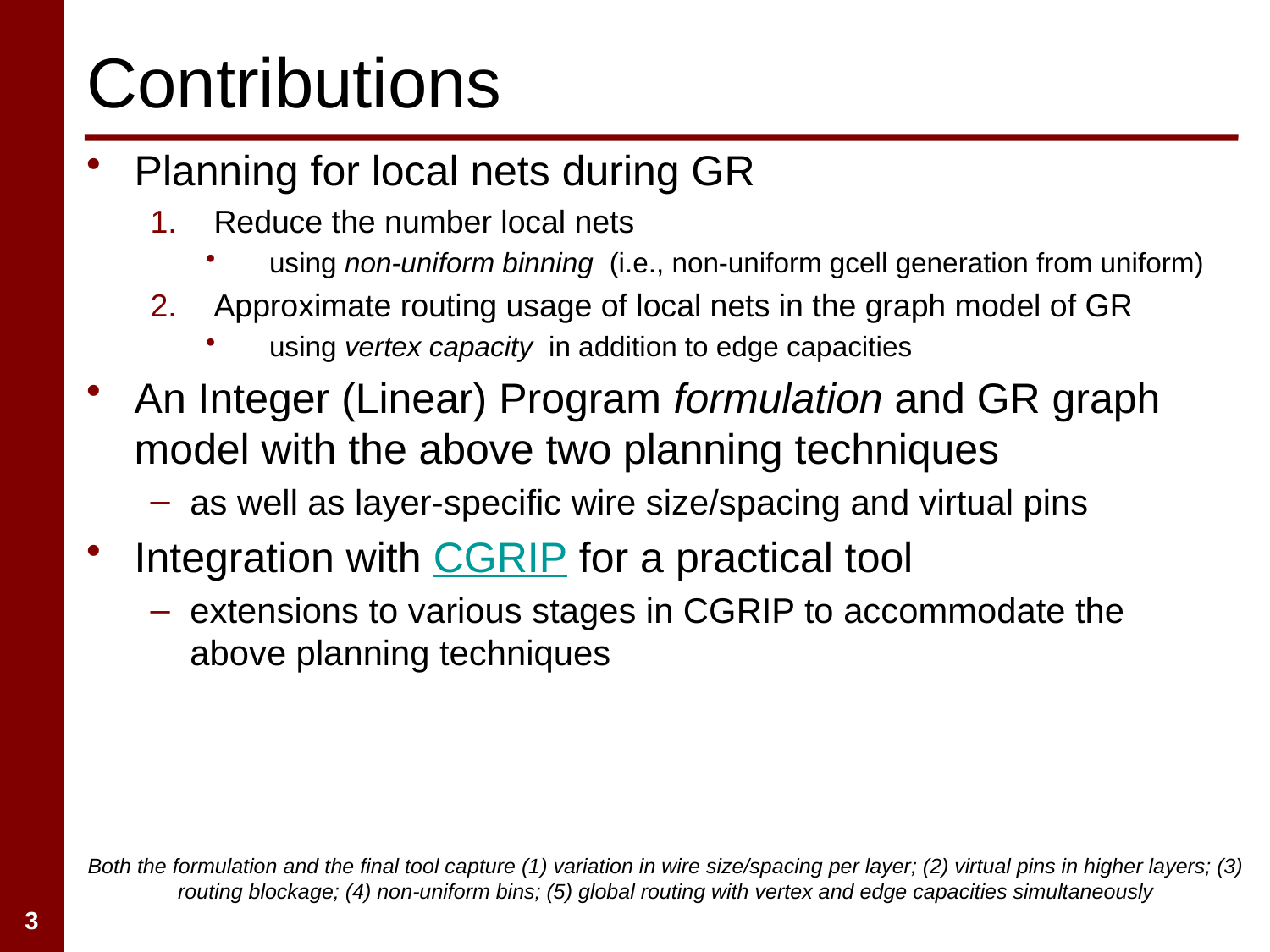

# Contributions
Planning for local nets during GR
Reduce the number local nets
using non-uniform binning  (i.e., non-uniform gcell generation from uniform)
Approximate routing usage of local nets in the graph model of GR
using vertex capacity  in addition to edge capacities
An Integer (Linear) Program formulation and GR graph model with the above two planning techniques
as well as layer-specific wire size/spacing and virtual pins
Integration with CGRIP for a practical tool
extensions to various stages in CGRIP to accommodate the above planning techniques
Both the formulation and the final tool capture (1) variation in wire size/spacing per layer; (2) virtual pins in higher layers; (3) routing blockage; (4) non-uniform bins; (5) global routing with vertex and edge capacities simultaneously